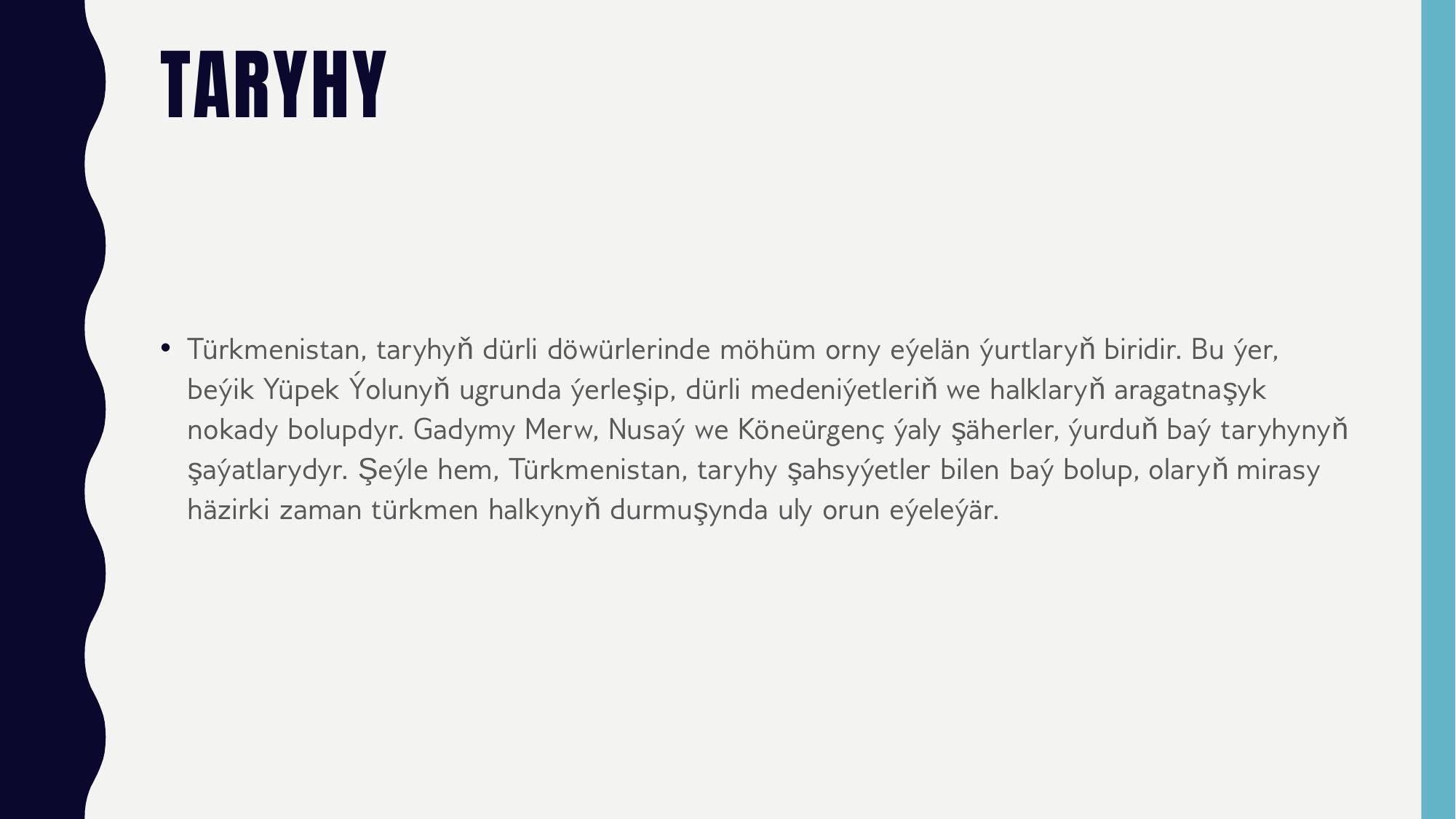

# Taryhy

Türkmenistan, taryhyň dürli döwürlerinde möhüm orny eýelän ýurtlaryň biridir. Bu ýer, beýik Yüpek Ýolunyň ugrunda ýerleşip, dürli medeniýetleriň we halklaryň aragatnaşyk nokady bolupdyr. Gadymy Merw, Nusaý we Köneürgenç ýaly şäherler, ýurduň baý taryhynyň şaýatlarydyr. Şeýle hem, Türkmenistan, taryhy şahsyýetler bilen baý bolup, olaryň mirasy häzirki zaman türkmen halkynyň durmuşynda uly orun eýeleýär.